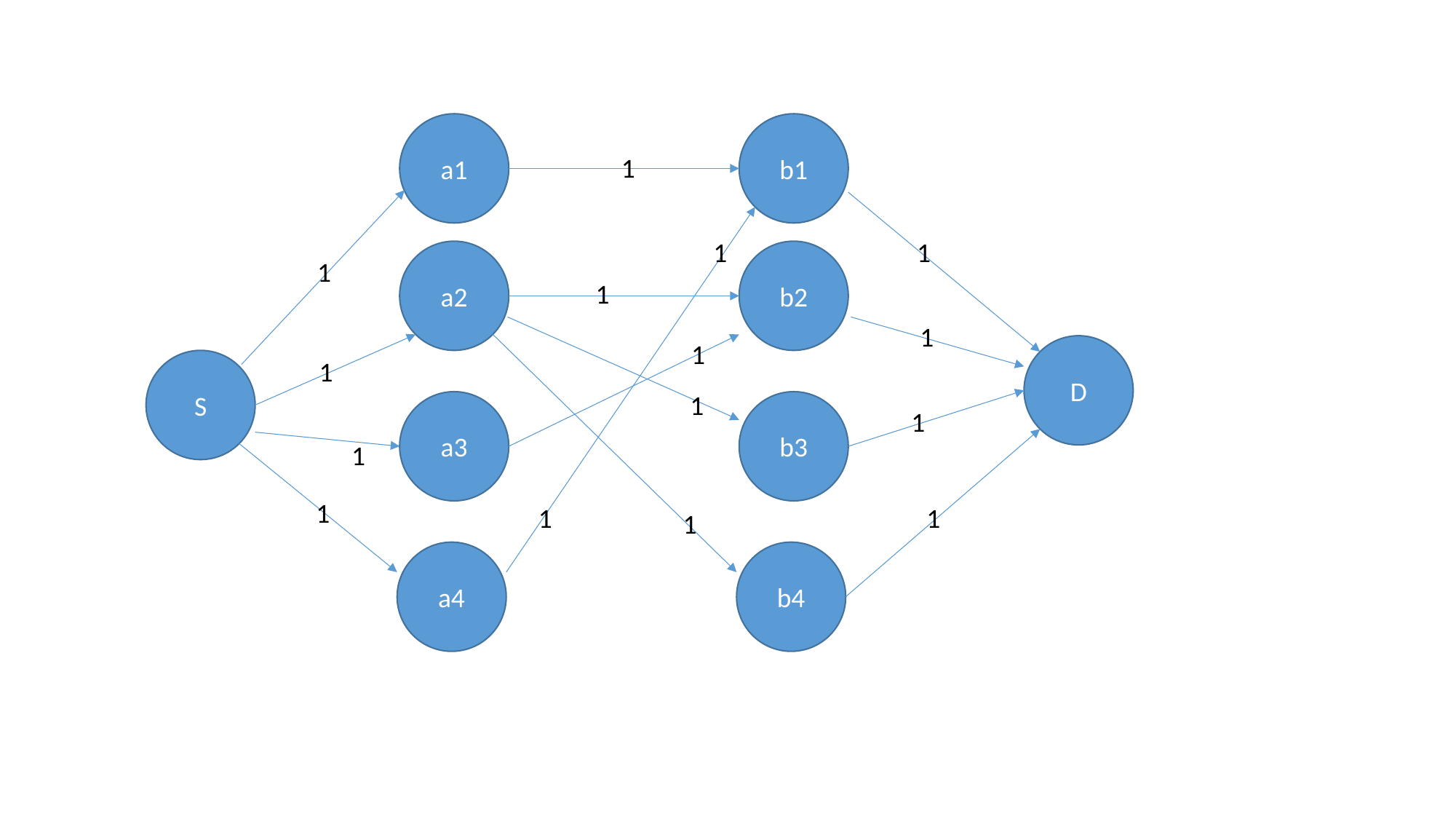

a1
b1
1
1
1
a2
b2
1
1
1
1
D
1
S
1
a3
b3
1
1
1
1
1
1
a4
b4